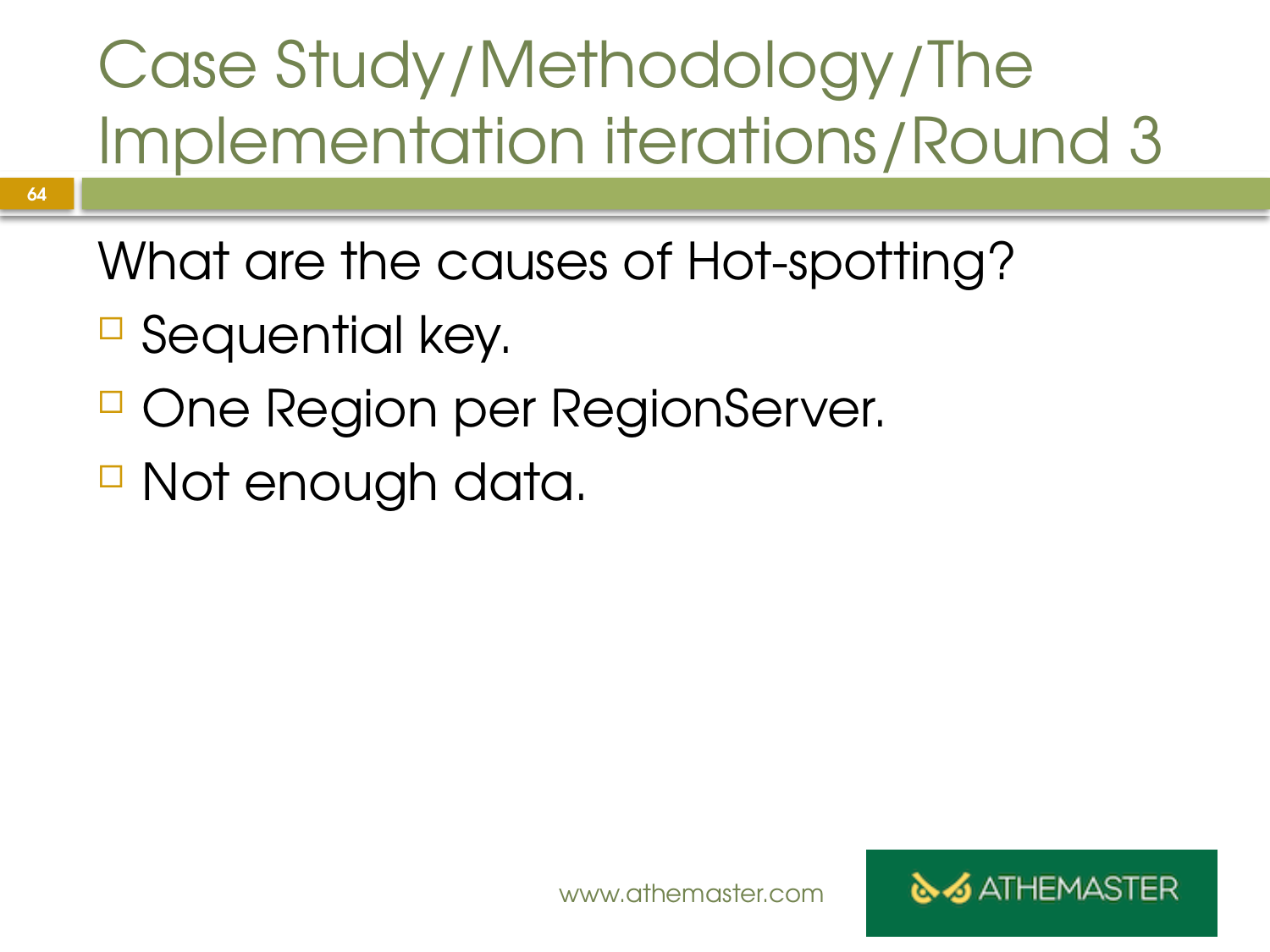

# Case Study/Methodology/The Implementation iterations/Round 3
64
What are the causes of Hot-spotting?
Sequential key.
One Region per RegionServer.
Not enough data.
www.athemaster.com